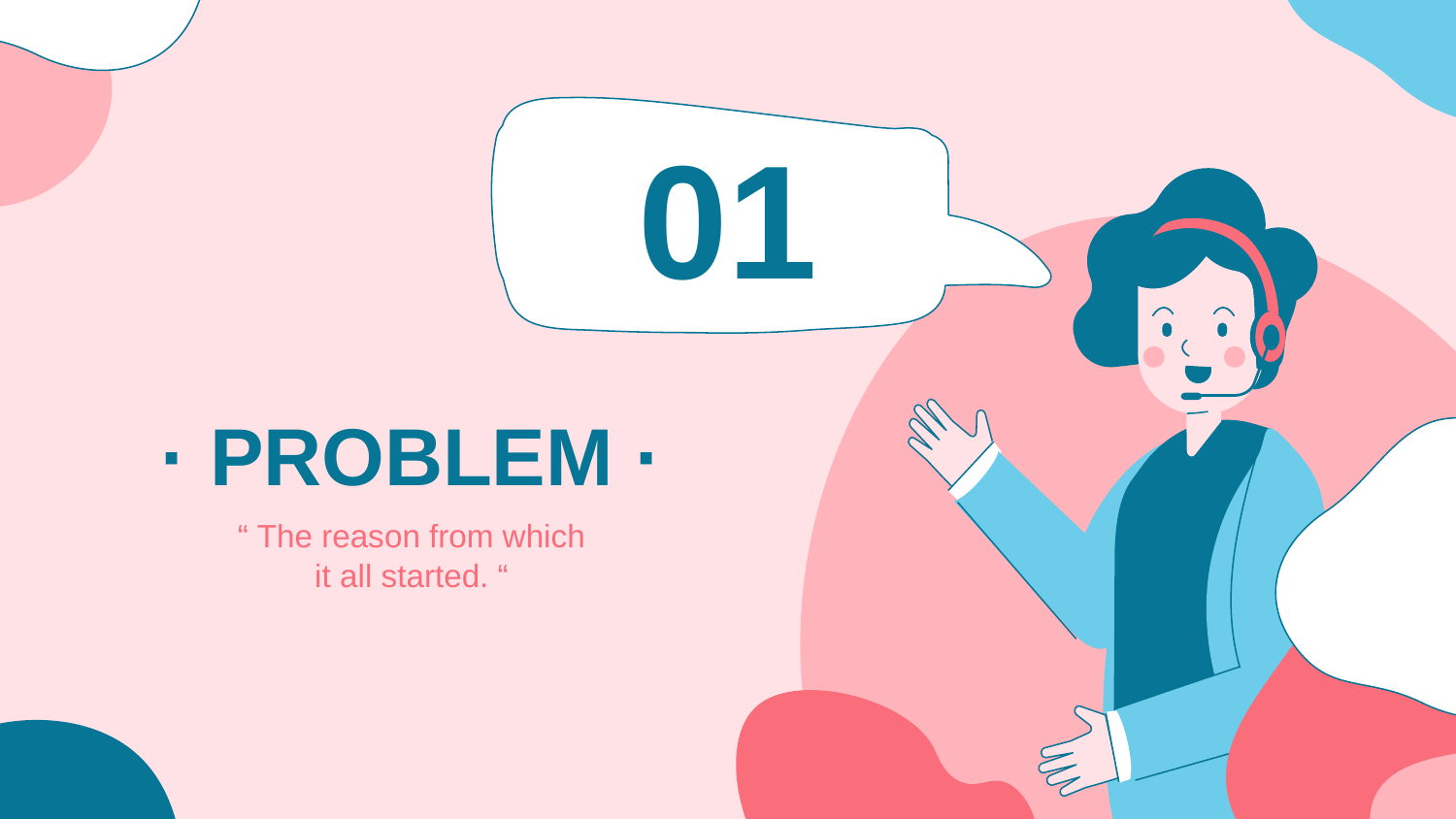

01

# · PROBLEM ·
“ The reason from which it all started. “